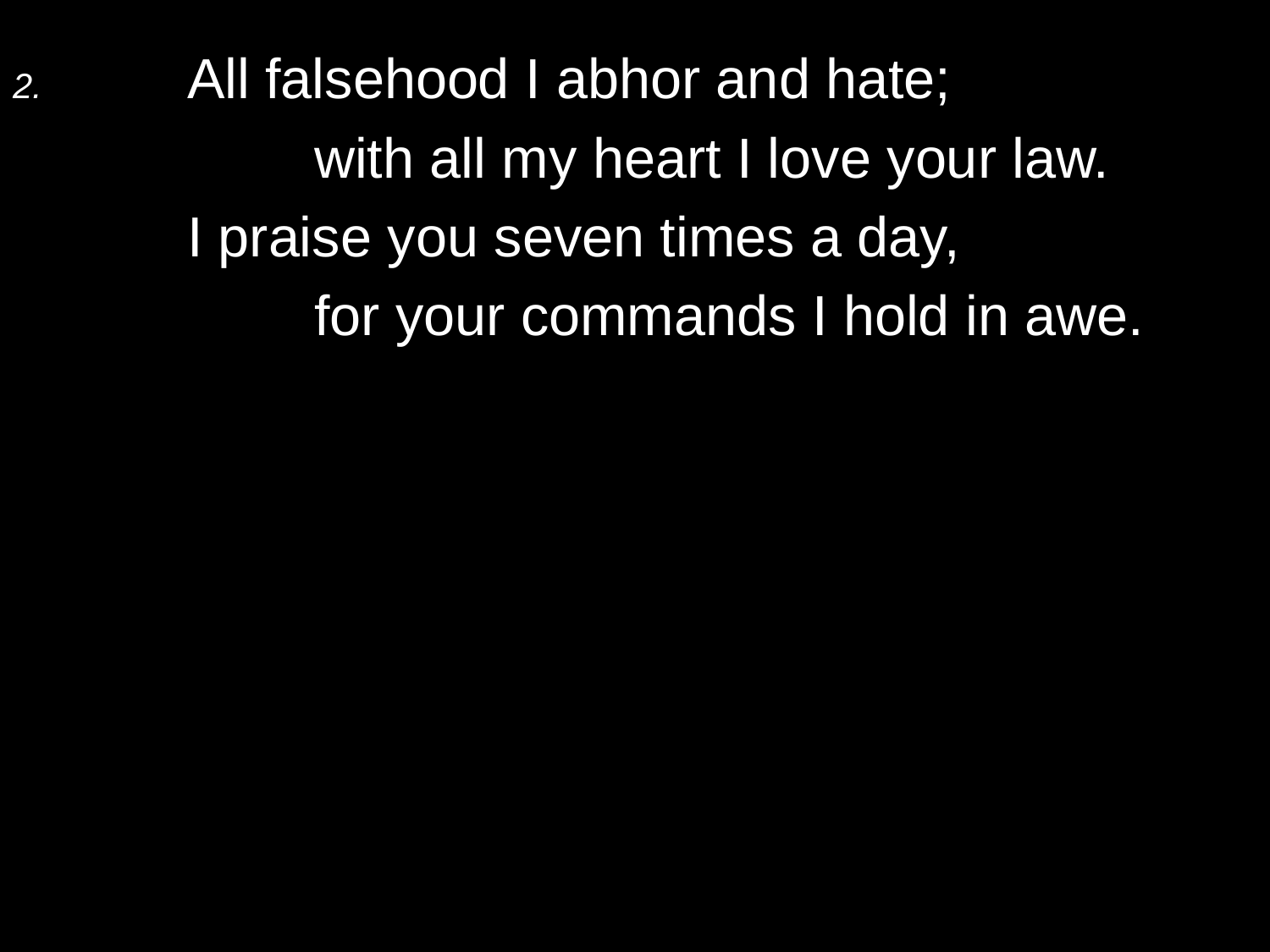

2.	All falsehood I abhor and hate;
		with all my heart I love your law.
	I praise you seven times a day,
		for your commands I hold in awe.